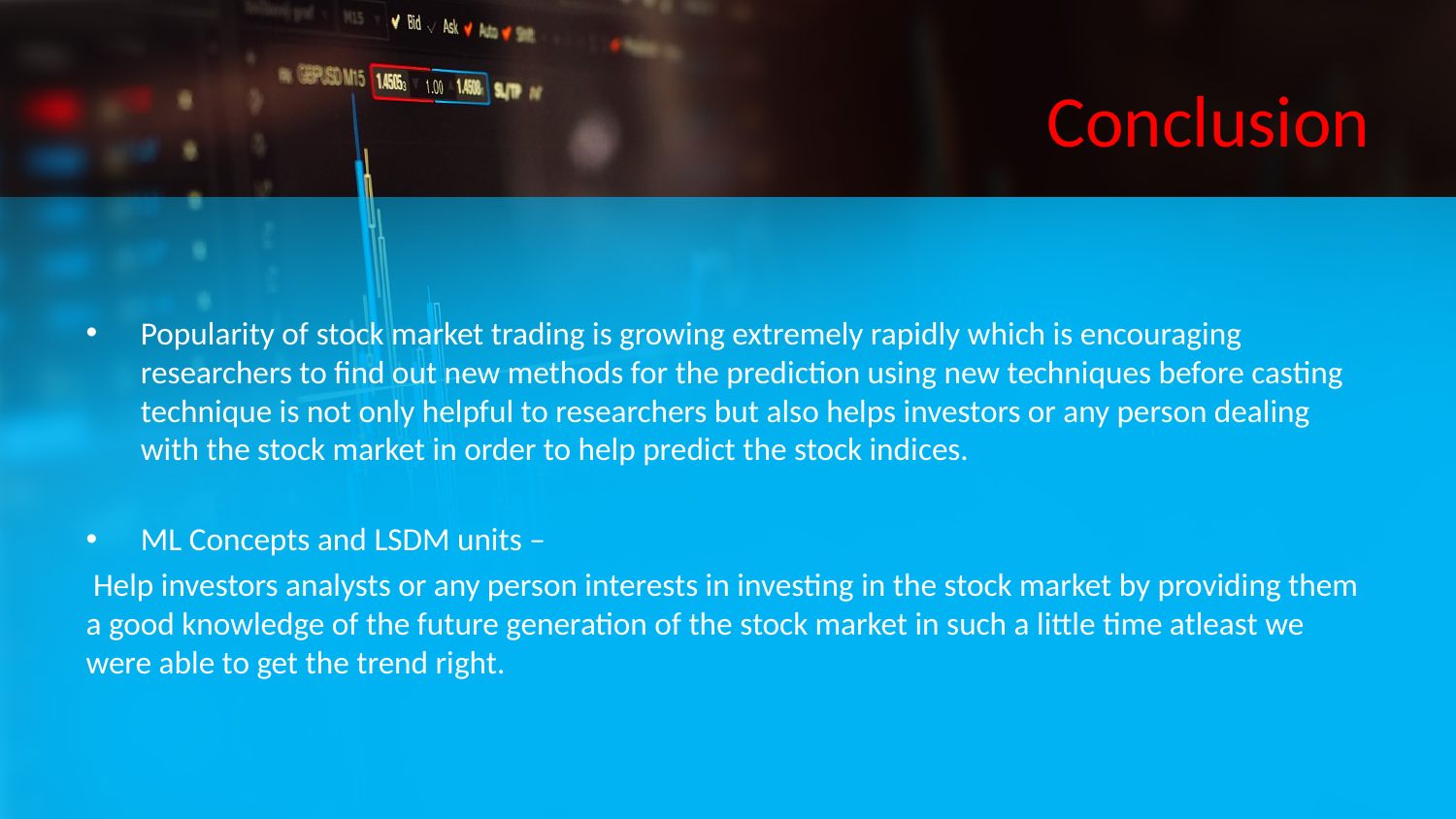

# Conclusion

Popularity of stock market trading is growing extremely rapidly which is encouraging researchers to find out new methods for the prediction using new techniques before casting technique is not only helpful to researchers but also helps investors or any person dealing with the stock market in order to help predict the stock indices.

ML Concepts and LSDM units –
 Help investors analysts or any person interests in investing in the stock market by providing them a good knowledge of the future generation of the stock market in such a little time atleast we were able to get the trend right.